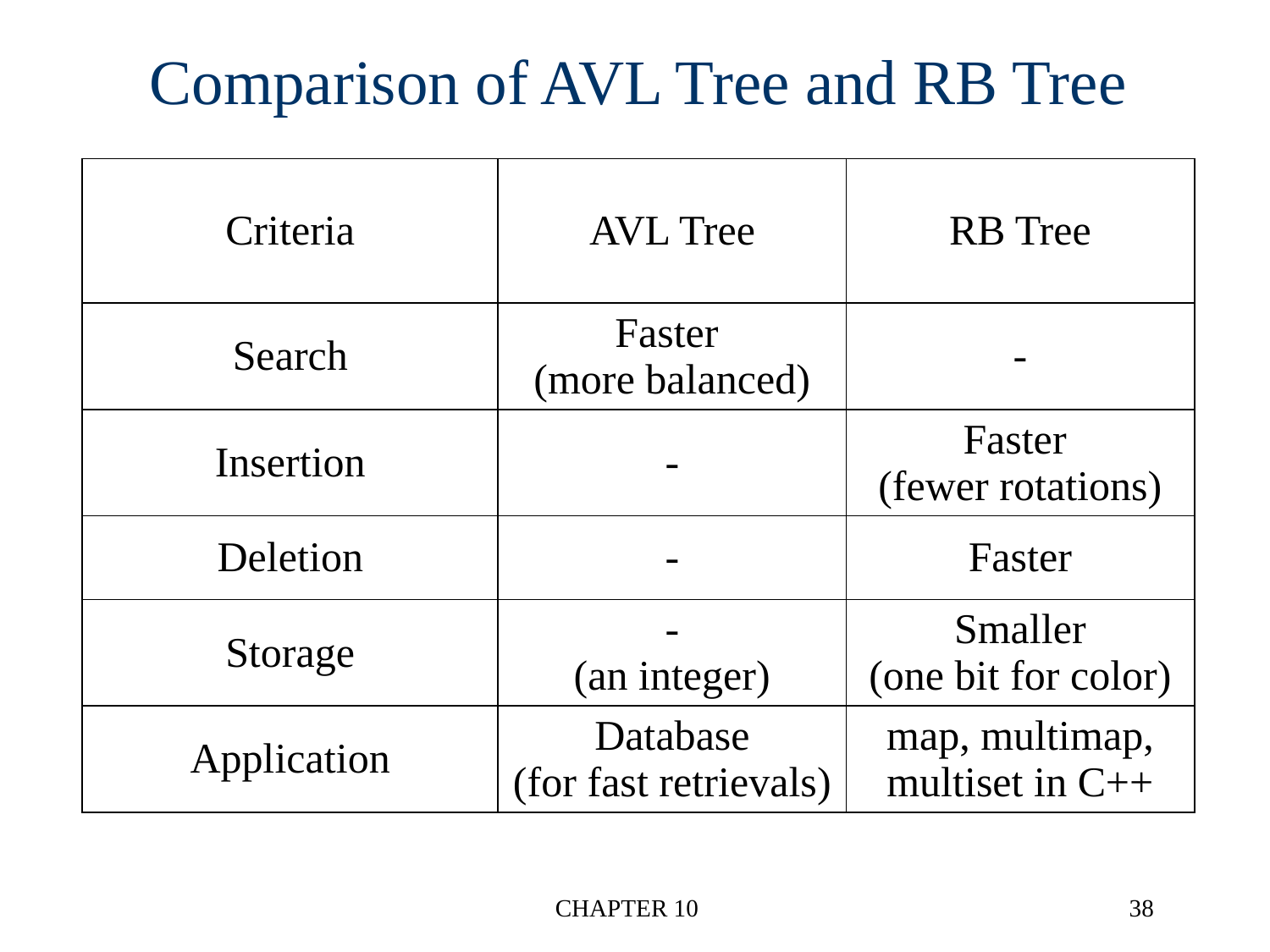

# Comparison of AVL Tree and RB Tree
| Criteria | AVL Tree | RB Tree |
| --- | --- | --- |
| Search | Faster (more balanced) | - |
| Insertion | - | Faster (fewer rotations) |
| Deletion | - | Faster |
| Storage | - (an integer) | Smaller (one bit for color) |
| Application | Database (for fast retrievals) | map, multimap, multiset in C++ |
CHAPTER 10
38